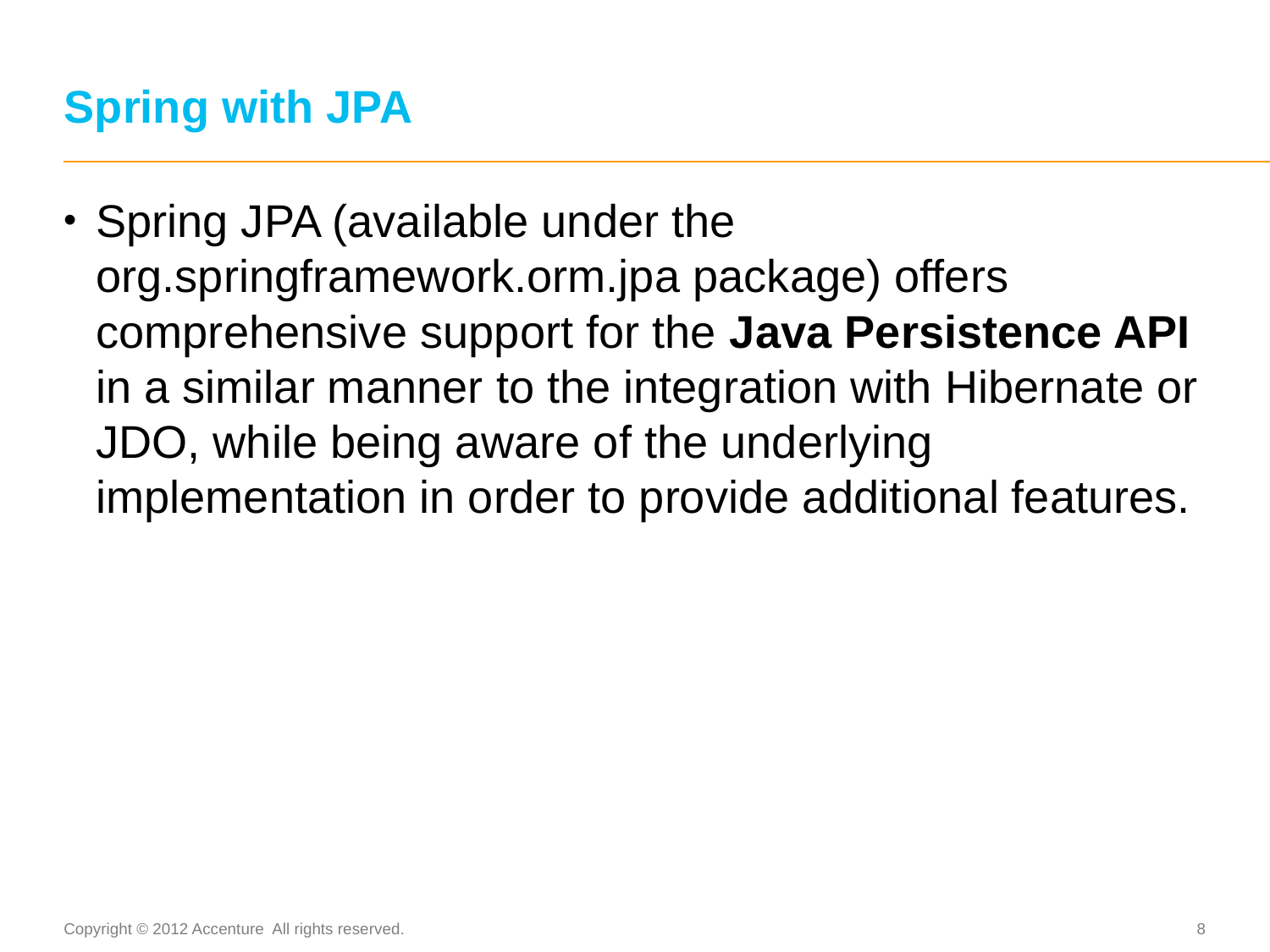

# Spring with JPA
Spring JPA (available under the org.springframework.orm.jpa package) offers comprehensive support for the Java Persistence API in a similar manner to the integration with Hibernate or JDO, while being aware of the underlying implementation in order to provide additional features.